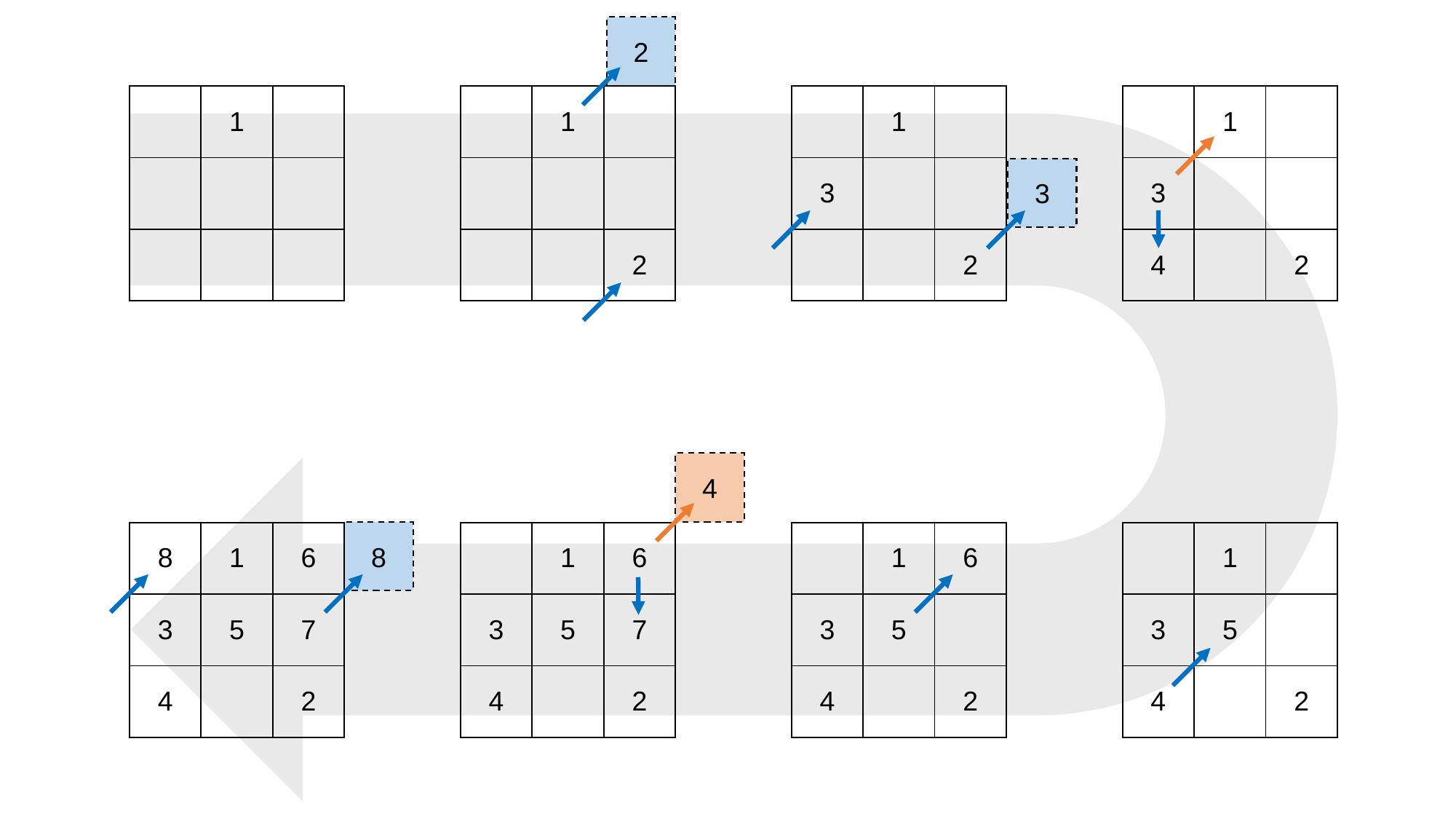

2
|  | 1 |  |
| --- | --- | --- |
|  |  |  |
|  |  |  |
|  | 1 |  |
| --- | --- | --- |
|  |  |  |
|  |  | 2 |
|  | 1 |  |
| --- | --- | --- |
| 3 |  |  |
|  |  | 2 |
|  | 1 |  |
| --- | --- | --- |
| 3 |  |  |
| 4 |  | 2 |
3
4
8
| 8 | 1 | 6 |
| --- | --- | --- |
| 3 | 5 | 7 |
| 4 |  | 2 |
|  | 1 | 6 |
| --- | --- | --- |
| 3 | 5 | 7 |
| 4 |  | 2 |
|  | 1 | 6 |
| --- | --- | --- |
| 3 | 5 |  |
| 4 |  | 2 |
|  | 1 |  |
| --- | --- | --- |
| 3 | 5 |  |
| 4 |  | 2 |